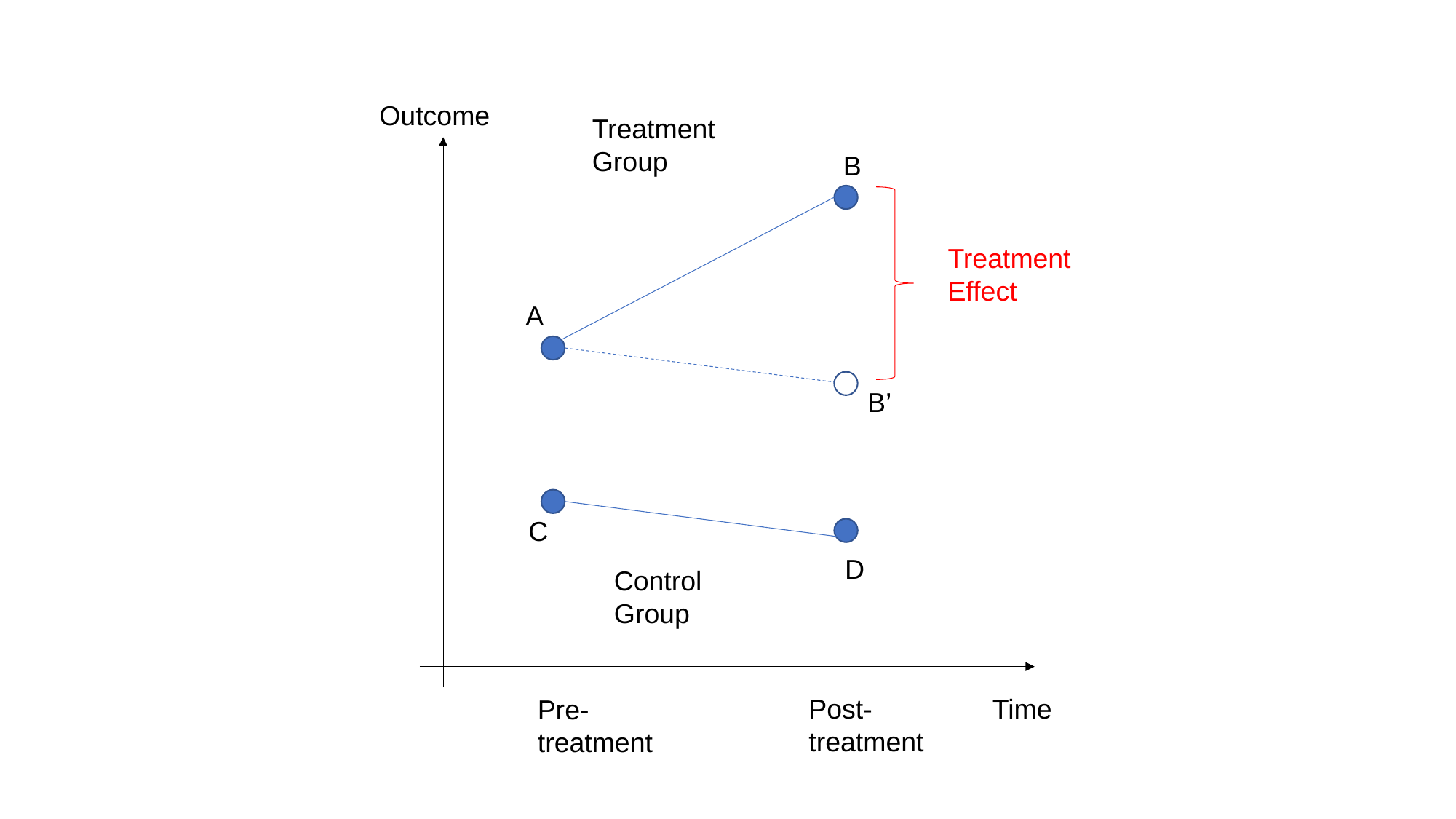

Outcome
Treatment Group
B

Treatment
Effect
A

B’

C

D
Control
Group
Post-
treatment
Time
Pre-
treatment